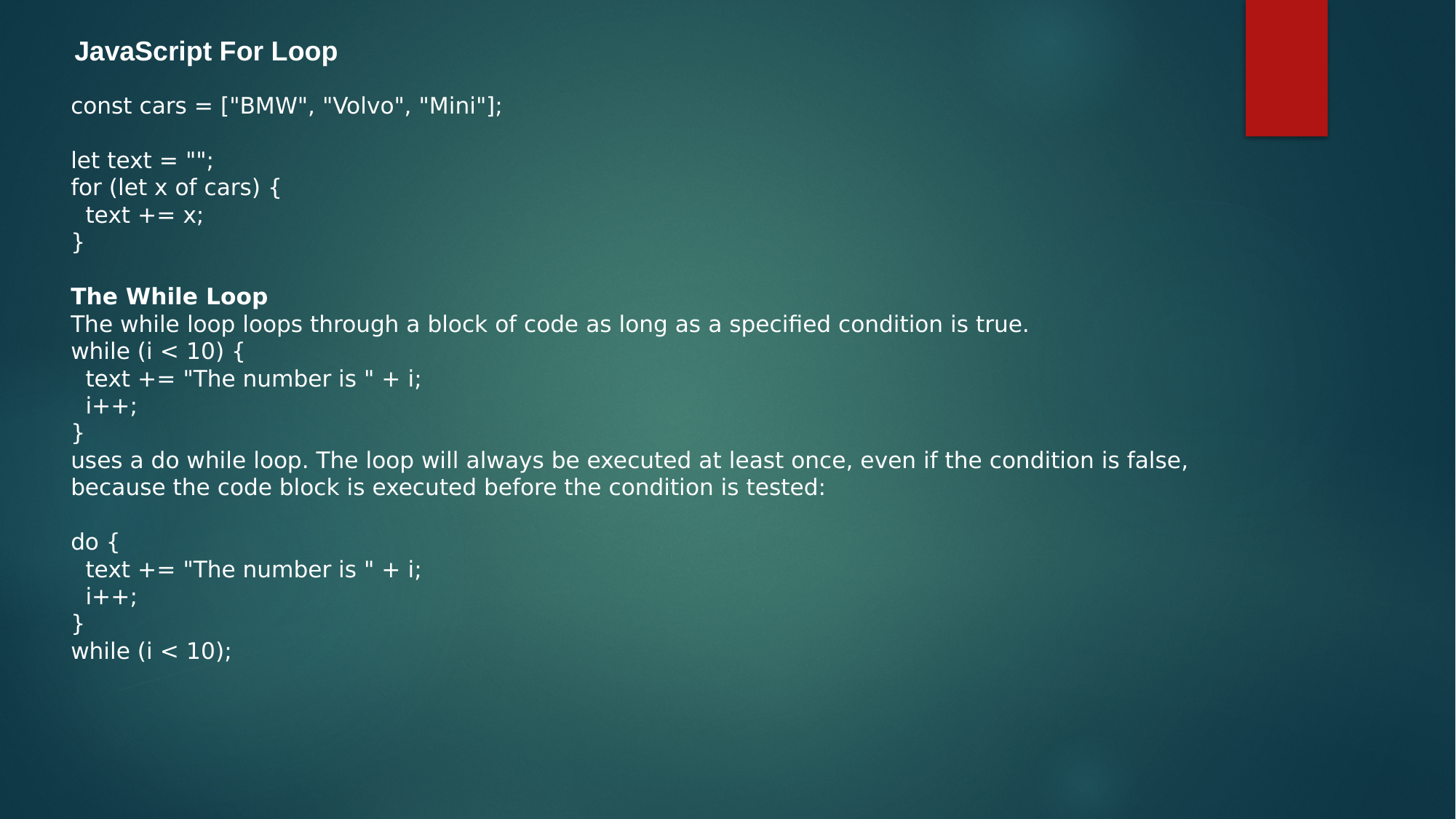

JavaScript For Loop
const cars = ["BMW", "Volvo", "Mini"];

let text = "";
for (let x of cars) {
  text += x;
}

The While Loop
The while loop loops through a block of code as long as a specified condition is true.
while (i < 10) {
  text += "The number is " + i;
  i++;
}
uses a do while loop. The loop will always be executed at least once, even if the condition is false, because the code block is executed before the condition is tested:

do {
  text += "The number is " + i;
  i++;
}
while (i < 10);